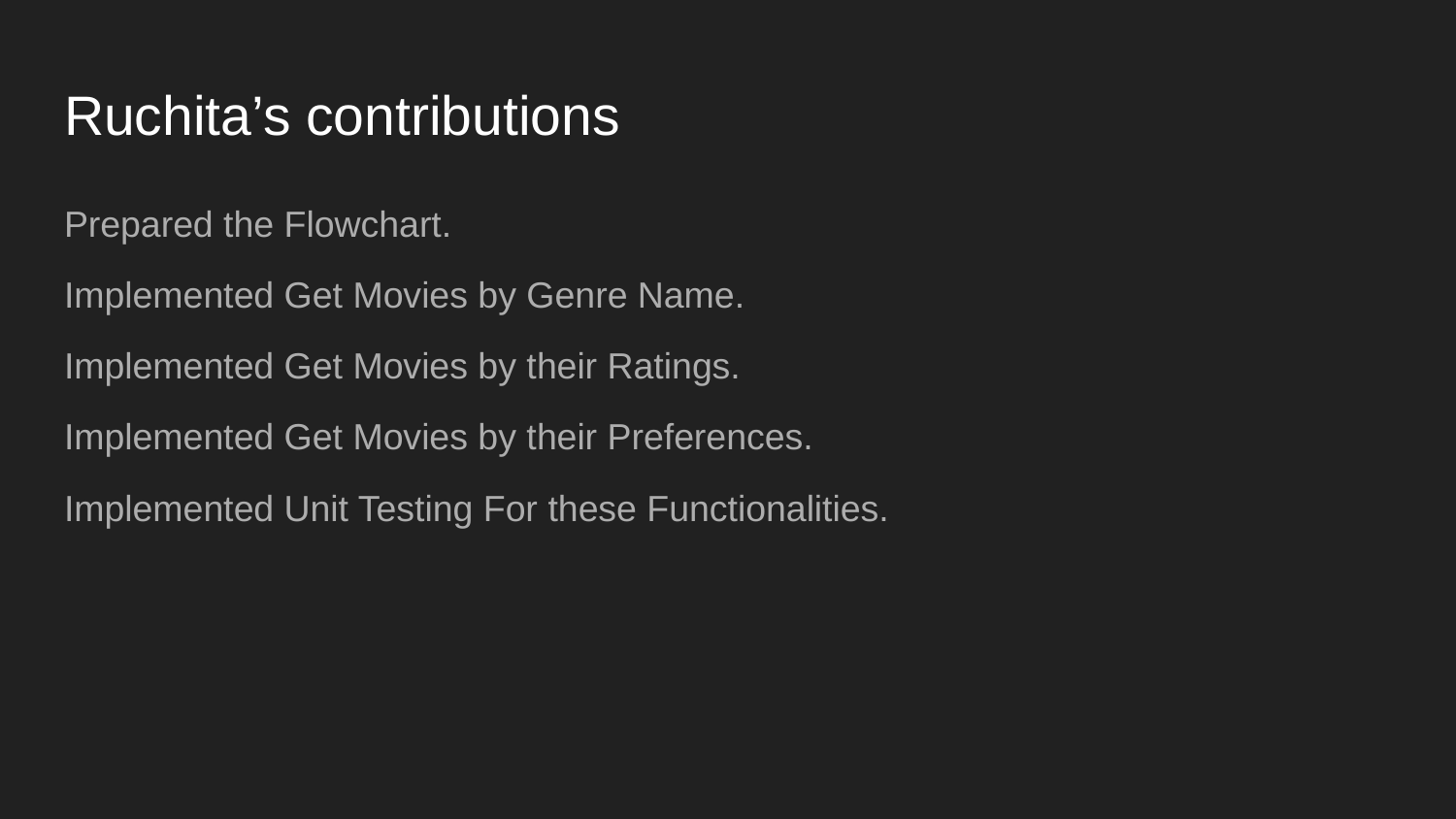

# Ruchita’s contributions
Prepared the Flowchart.
Implemented Get Movies by Genre Name.
Implemented Get Movies by their Ratings.
Implemented Get Movies by their Preferences.
Implemented Unit Testing For these Functionalities.